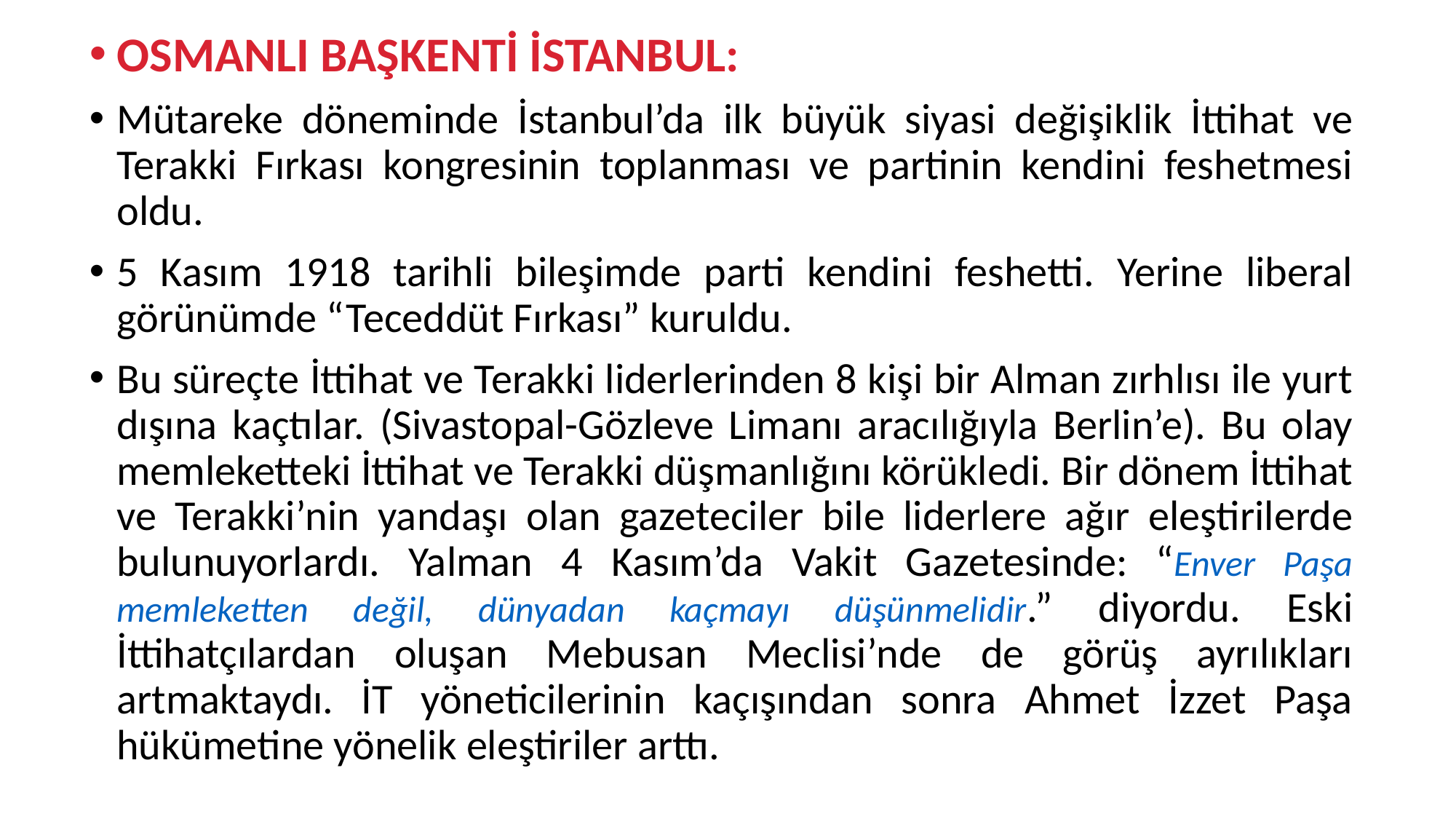

OSMANLI BAŞKENTİ İSTANBUL:
Mütareke döneminde İstanbul’da ilk büyük siyasi değişiklik İttihat ve Terakki Fırkası kongresinin toplanması ve partinin kendini feshetmesi oldu.
5 Kasım 1918 tarihli bileşimde parti kendini feshetti. Yerine liberal görünümde “Teceddüt Fırkası” kuruldu.
Bu süreçte İttihat ve Terakki liderlerinden 8 kişi bir Alman zırhlısı ile yurt dışına kaçtılar. (Sivastopal-Gözleve Limanı aracılığıyla Berlin’e). Bu olay memleketteki İttihat ve Terakki düşmanlığını körükledi. Bir dönem İttihat ve Terakki’nin yandaşı olan gazeteciler bile liderlere ağır eleştirilerde bulunuyorlardı. Yalman 4 Kasım’da Vakit Gazetesinde: “Enver Paşa memleketten değil, dünyadan kaçmayı düşünmelidir.” diyordu. Eski İttihatçılardan oluşan Mebusan Meclisi’nde de görüş ayrılıkları artmaktaydı. İT yöneticilerinin kaçışından sonra Ahmet İzzet Paşa hükümetine yönelik eleştiriler arttı.